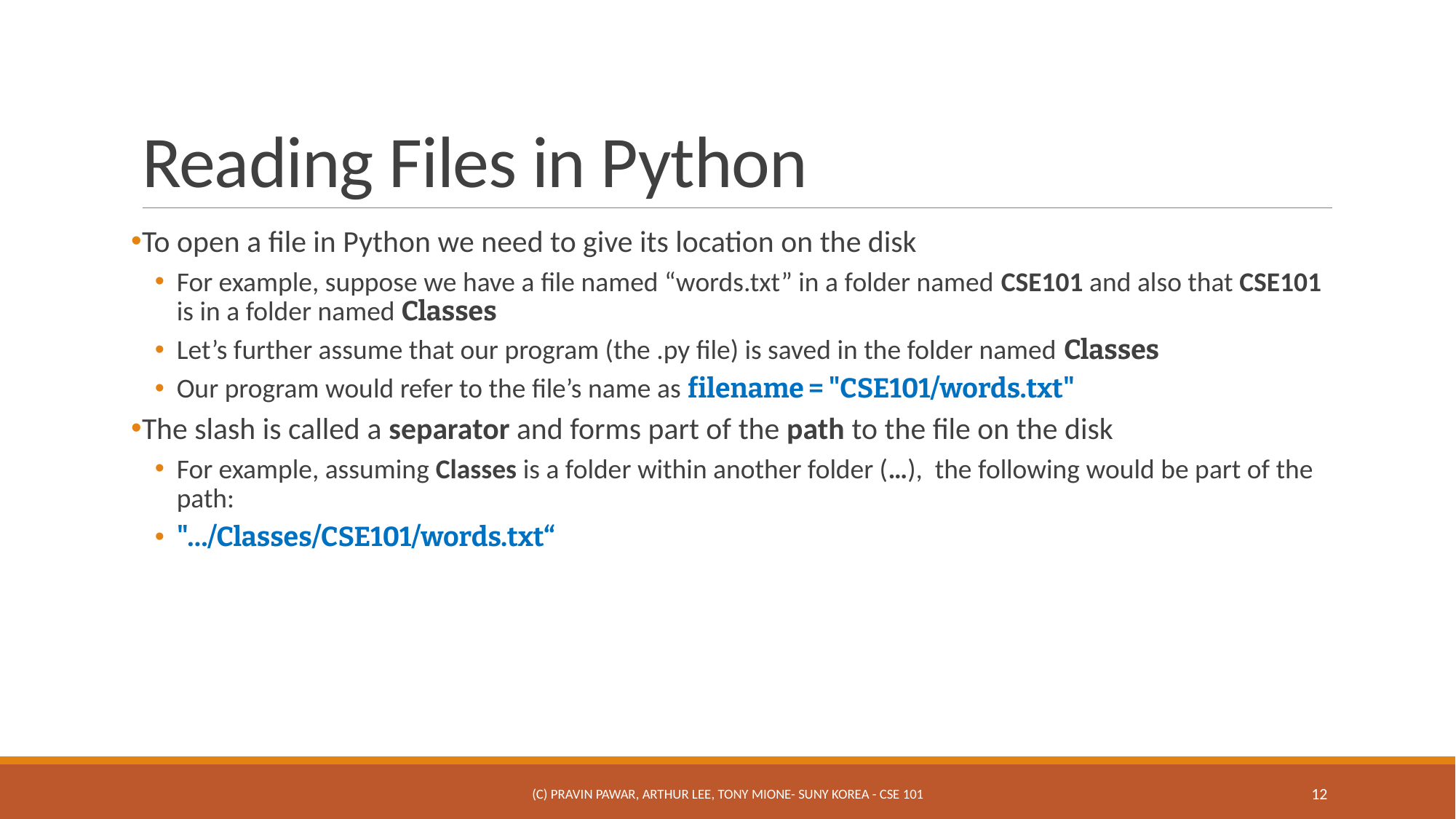

# Reading Files in Python
To open a file in Python we need to give its location on the disk
For example, suppose we have a file named “words.txt” in a folder named CSE101 and also that CSE101 is in a folder named Classes
Let’s further assume that our program (the .py file) is saved in the folder named Classes
Our program would refer to the file’s name as filename = "CSE101/words.txt"
The slash is called a separator and forms part of the path to the file on the disk
For example, assuming Classes is a folder within another folder (…),  the following would be part of the path:
"…/Classes/CSE101/words.txt“

(c) Pravin Pawar, Arthur Lee, Tony Mione- SUNY Korea - CSE 101
12